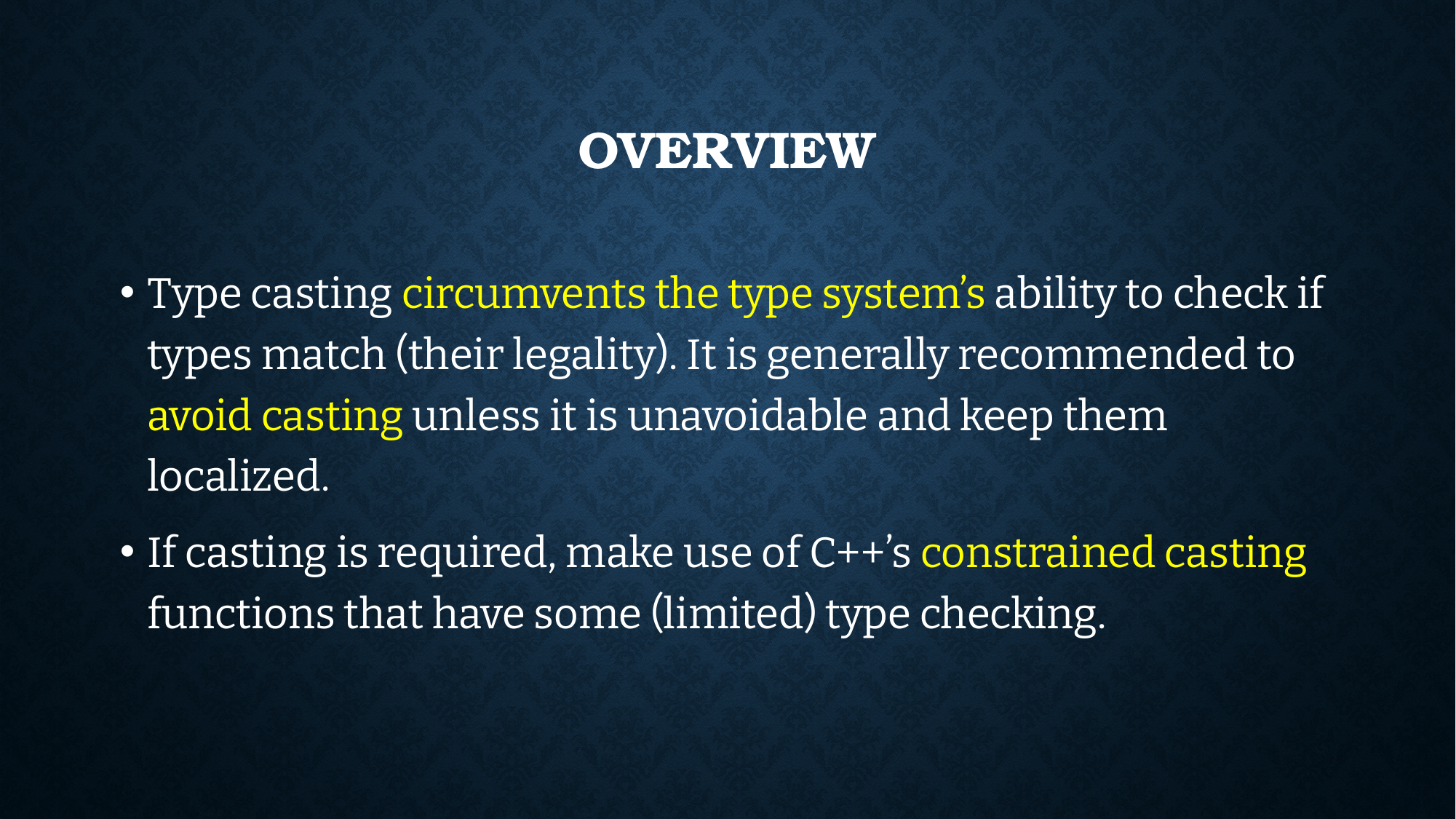

# Overview
Type casting circumvents the type system’s ability to check if types match (their legality). It is generally recommended to avoid casting unless it is unavoidable and keep them localized.
If casting is required, make use of C++’s constrained casting functions that have some (limited) type checking.